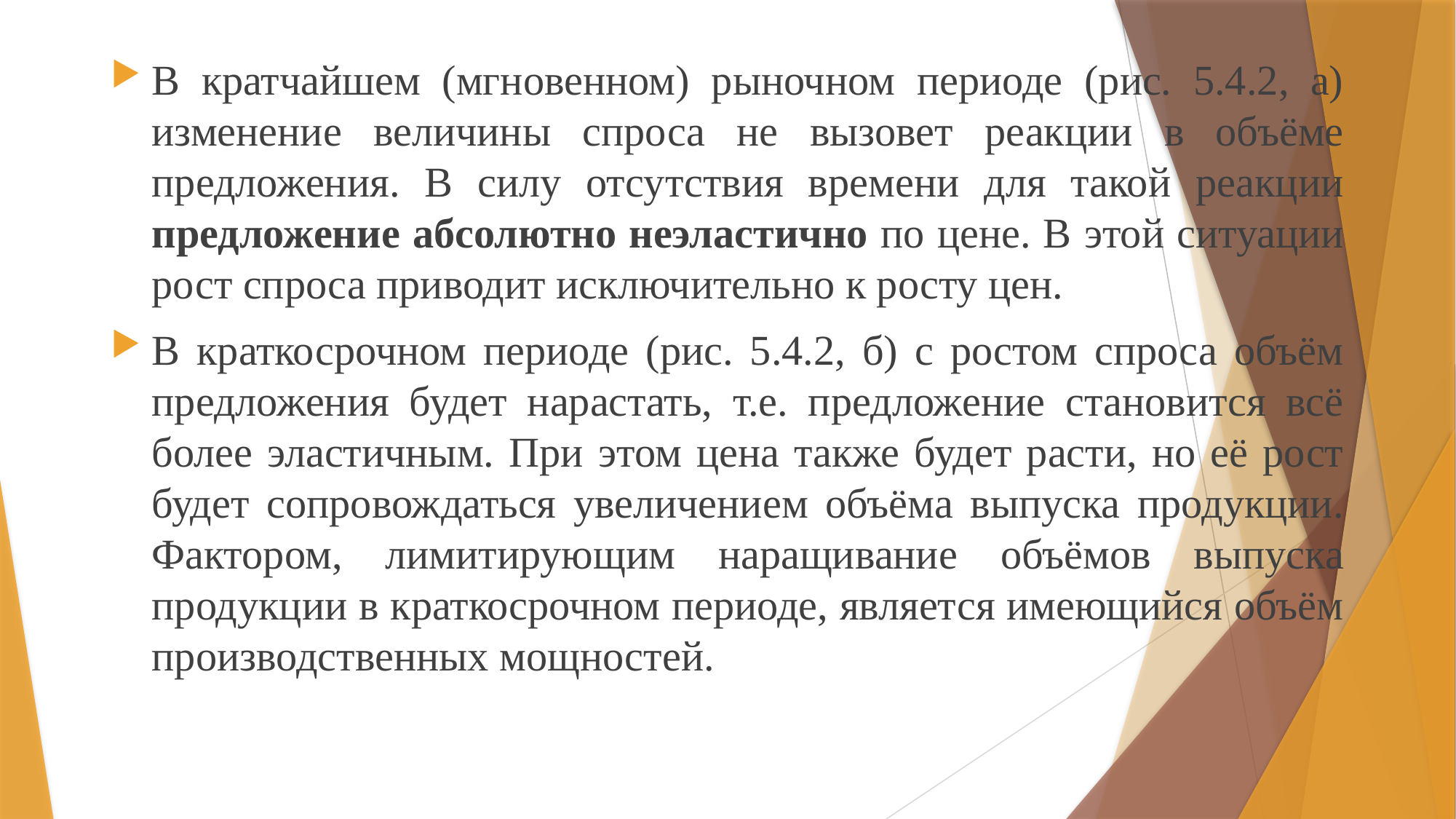

В кратчайшем (мгновенном) рыночном периоде (рис. 5.4.2, а) изменение величины спроса не вызовет реакции в объёме предложения. В силу отсутствия времени для такой реакции предложение абсолютно неэластично по цене. В этой ситуации рост спроса приводит исключительно к росту цен.
В краткосрочном периоде (рис. 5.4.2, б) с ростом спроса объём предложения будет нарастать, т.е. предложение становится всё более эластичным. При этом цена также будет расти, но её рост будет сопровождаться увеличением объёма выпуска продукции. Фактором, лимитирующим наращивание объёмов выпуска продукции в краткосрочном периоде, является имеющийся объём производственных мощностей.